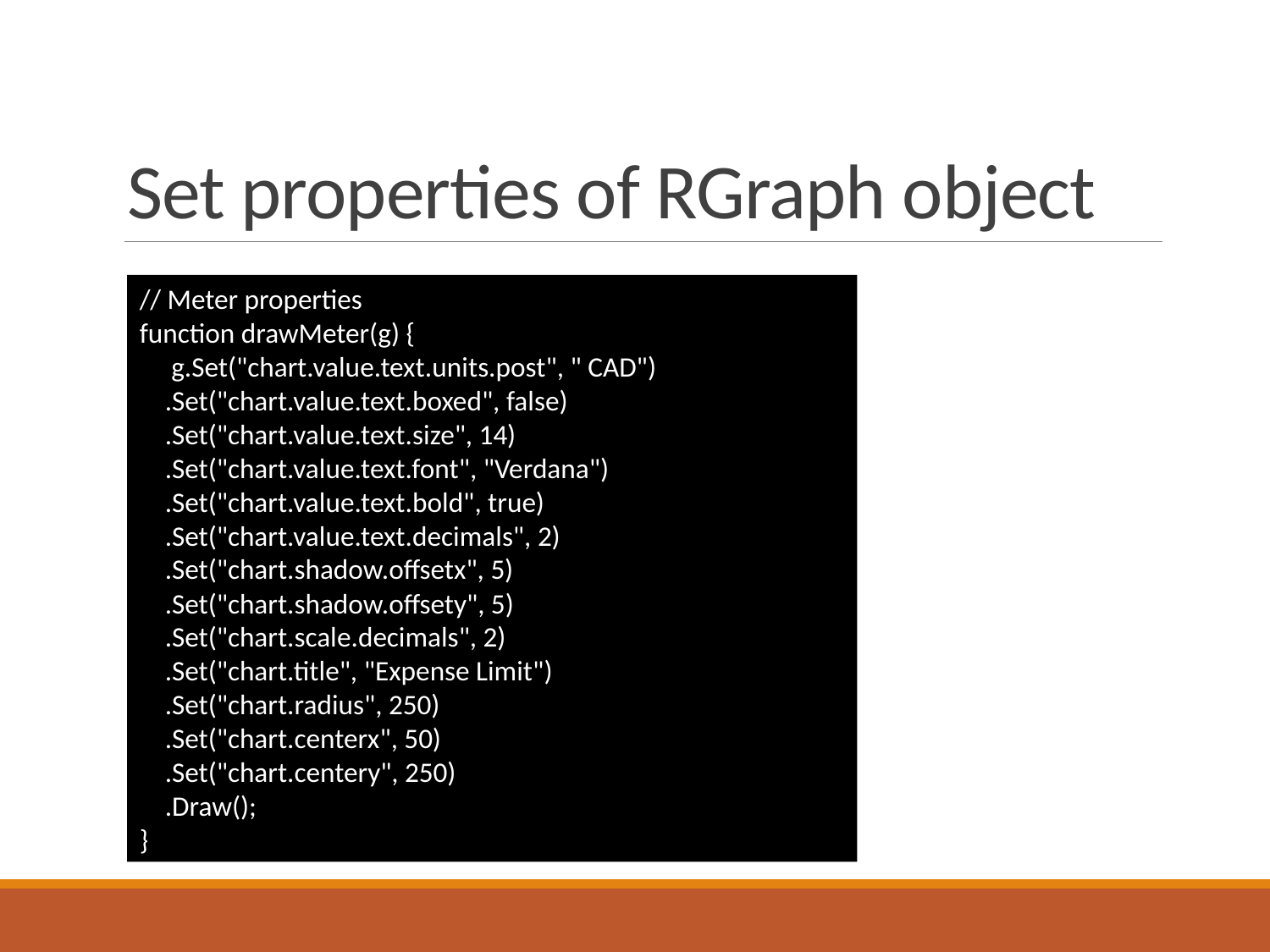

# Set properties of RGraph object

// Meter properties
function drawMeter(g) {
     g.Set("chart.value.text.units.post", " CAD")
    .Set("chart.value.text.boxed", false)
    .Set("chart.value.text.size", 14)
    .Set("chart.value.text.font", "Verdana")
    .Set("chart.value.text.bold", true)
    .Set("chart.value.text.decimals", 2)
    .Set("chart.shadow.offsetx", 5)
    .Set("chart.shadow.offsety", 5)
    .Set("chart.scale.decimals", 2)
    .Set("chart.title", "Expense Limit")
    .Set("chart.radius", 250)
    .Set("chart.centerx", 50)
    .Set("chart.centery", 250)
    .Draw();
}